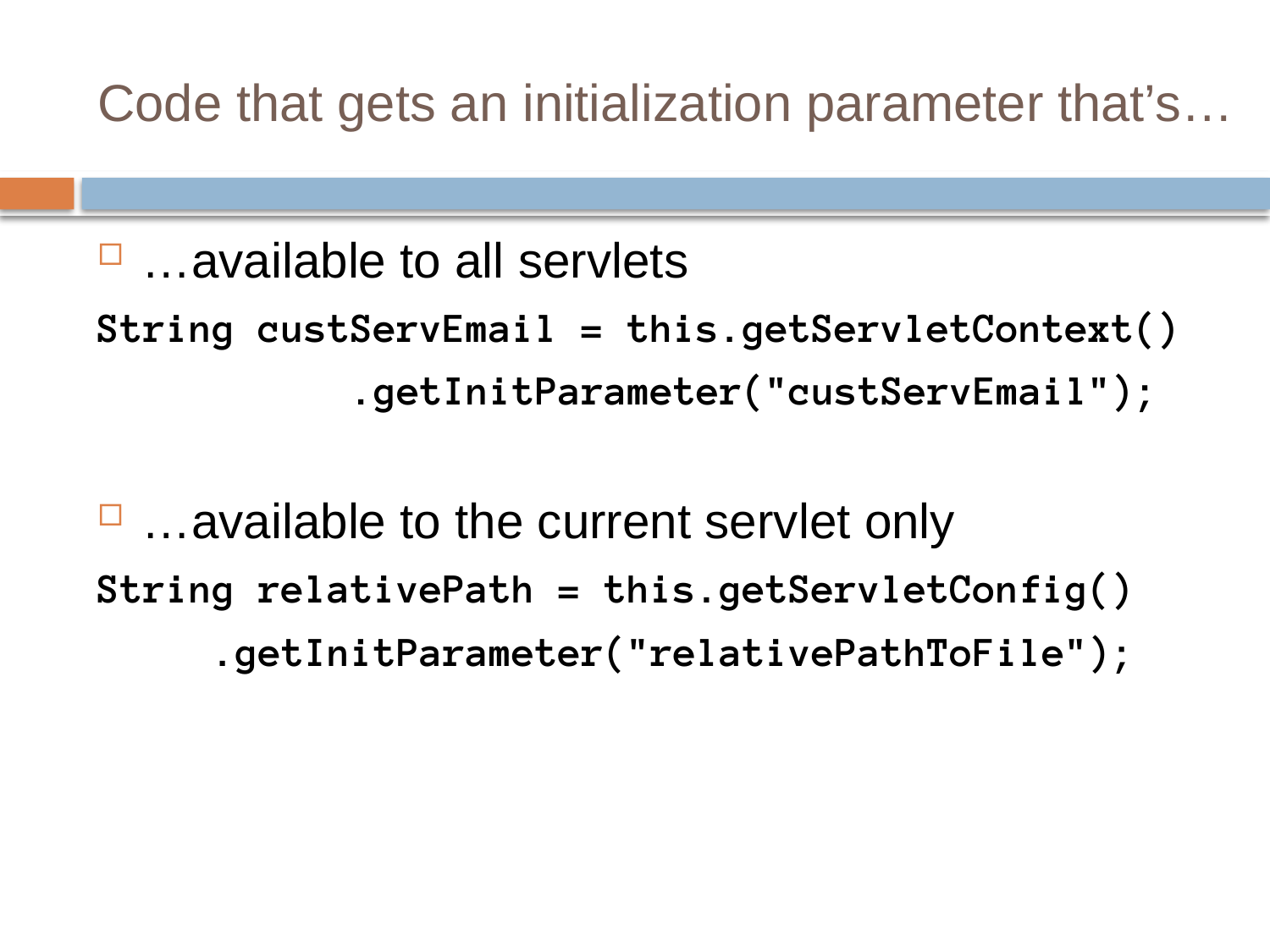

# Code that gets an initialization parameter that’s…
…available to all servlets
String custServEmail = this.getServletContext()
           .getInitParameter("custServEmail");

…available to the current servlet only
String relativePath = this.getServletConfig()
     .getInitParameter("relativePathToFile");